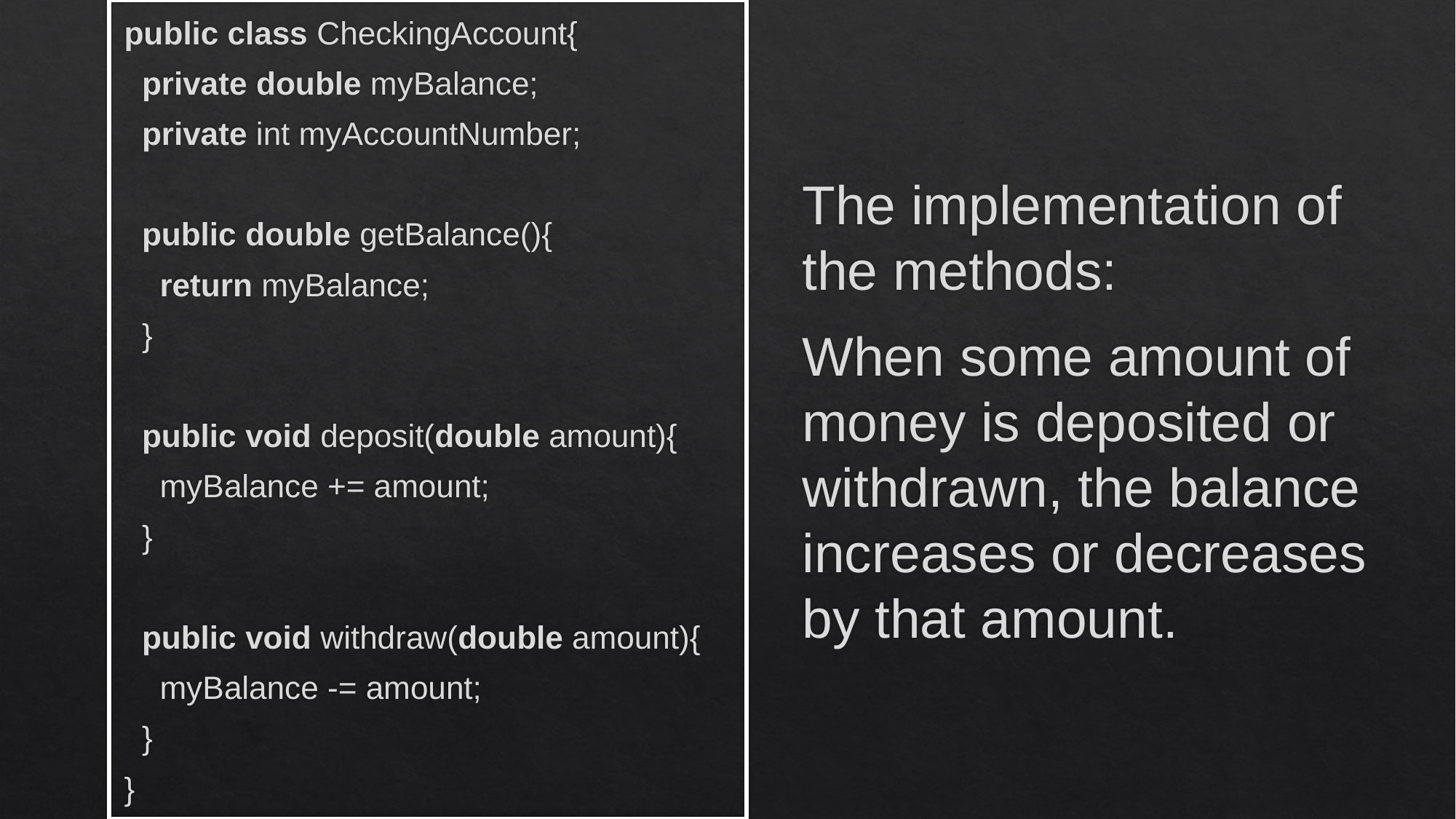

public class CheckingAccount{
  private double myBalance;
  private int myAccountNumber;

  public double getBalance(){
    return myBalance;
  }

  public void deposit(double amount){
    myBalance += amount;
  }

  public void withdraw(double amount){
    myBalance -= amount;
  }
}
The implementation of the methods:
When some amount of money is deposited or withdrawn, the balance increases or decreases by that amount.